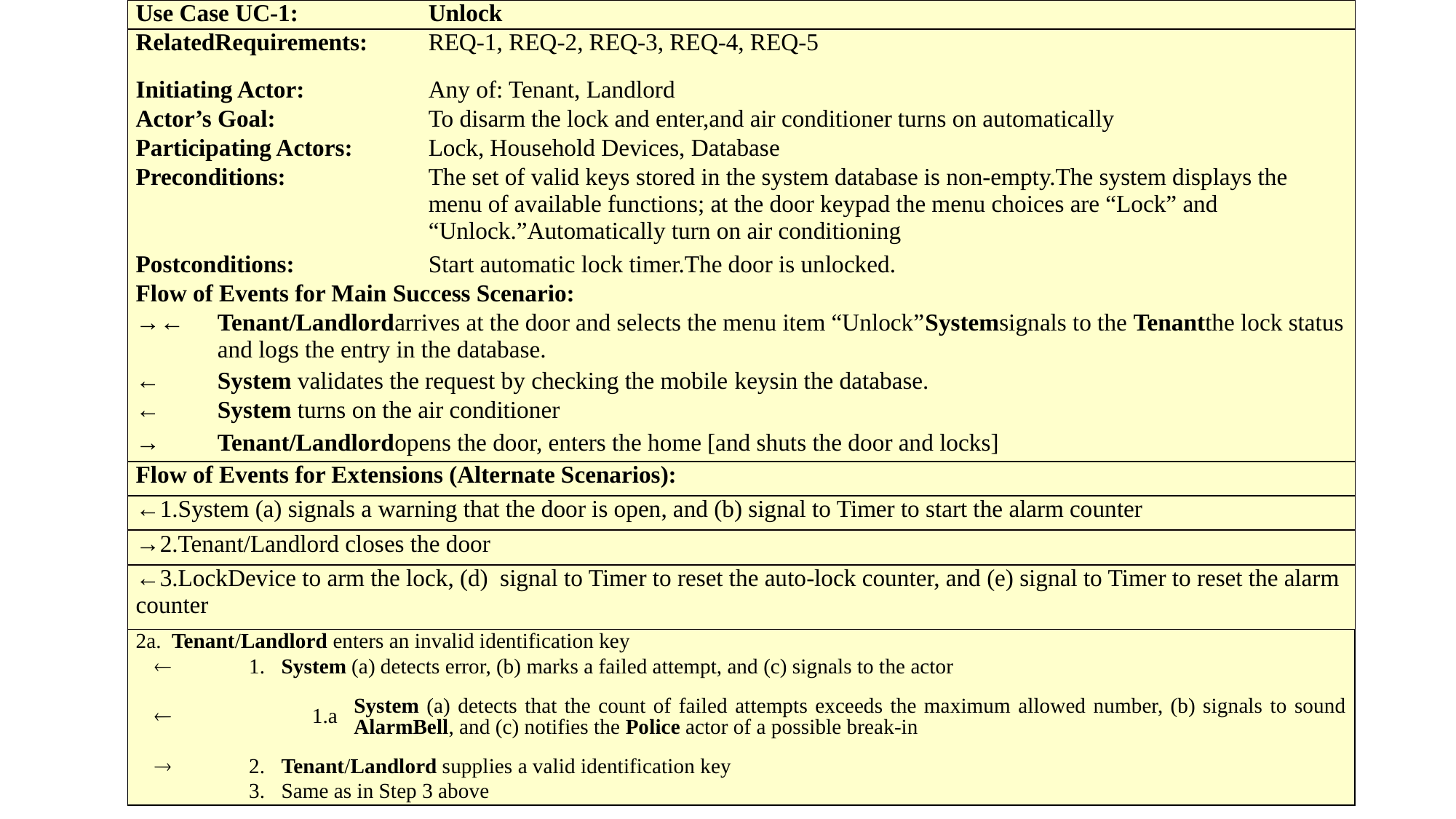

| Use Case UC-1: |  | Unlock |
| --- | --- | --- |
| RelatedRequirements: |  | REQ-1, REQ-2, REQ-3, REQ-4, REQ-5 |
| Initiating Actor: |  | Any of: Tenant, Landlord |
| Actor’s Goal: |  | To disarm the lock and enter,and air conditioner turns on automatically |
| Participating Actors: |  | Lock, Household Devices, Database |
| Preconditions: |  | The set of valid keys stored in the system database is non-empty.The system displays the menu of available functions; at the door keypad the menu choices are “Lock” and “Unlock.”Automatically turn on air conditioning |
| Postconditions: |  | Start automatic lock timer.The door is unlocked. |
| Flow of Events for Main Success Scenario: |  |  |
| →← | Tenant/Landlordarrives at the door and selects the menu item “Unlock”Systemsignals to the Tenantthe lock status and logs the entry in the database. |  |
| ← | System validates the request by checking the mobile keysin the database. |  |
| ← | System turns on the air conditioner |  |
| → | Tenant/Landlordopens the door, enters the home [and shuts the door and locks] |  |
| Flow of Events for Extensions (Alternate Scenarios): |  |  |
| ←1.System (a) signals a warning that the door is open, and (b) signal to Timer to start the alarm counter |  |  |
| →2.Tenant/Landlord closes the door |  |  |
| ←3.LockDevice to arm the lock, (d) signal to Timer to reset the auto-lock counter, and (e) signal to Timer to reset the alarm counter |  |  |

| 2a. Tenant/Landlord enters an invalid identification key |  |  |  |
| --- | --- | --- | --- |
| ← | 1. | System (a) detects error, (b) marks a failed attempt, and (c) signals to the actor |  |
| ← |  | 1.a | System (a) detects that the count of failed attempts exceeds the maximum allowed number, (b) signals to sound AlarmBell, and (c) notifies the Police actor of a possible break-in |
| → | 2. | Tenant/Landlord supplies a valid identification key |  |
|  | 3. | Same as in Step 3 above |  |